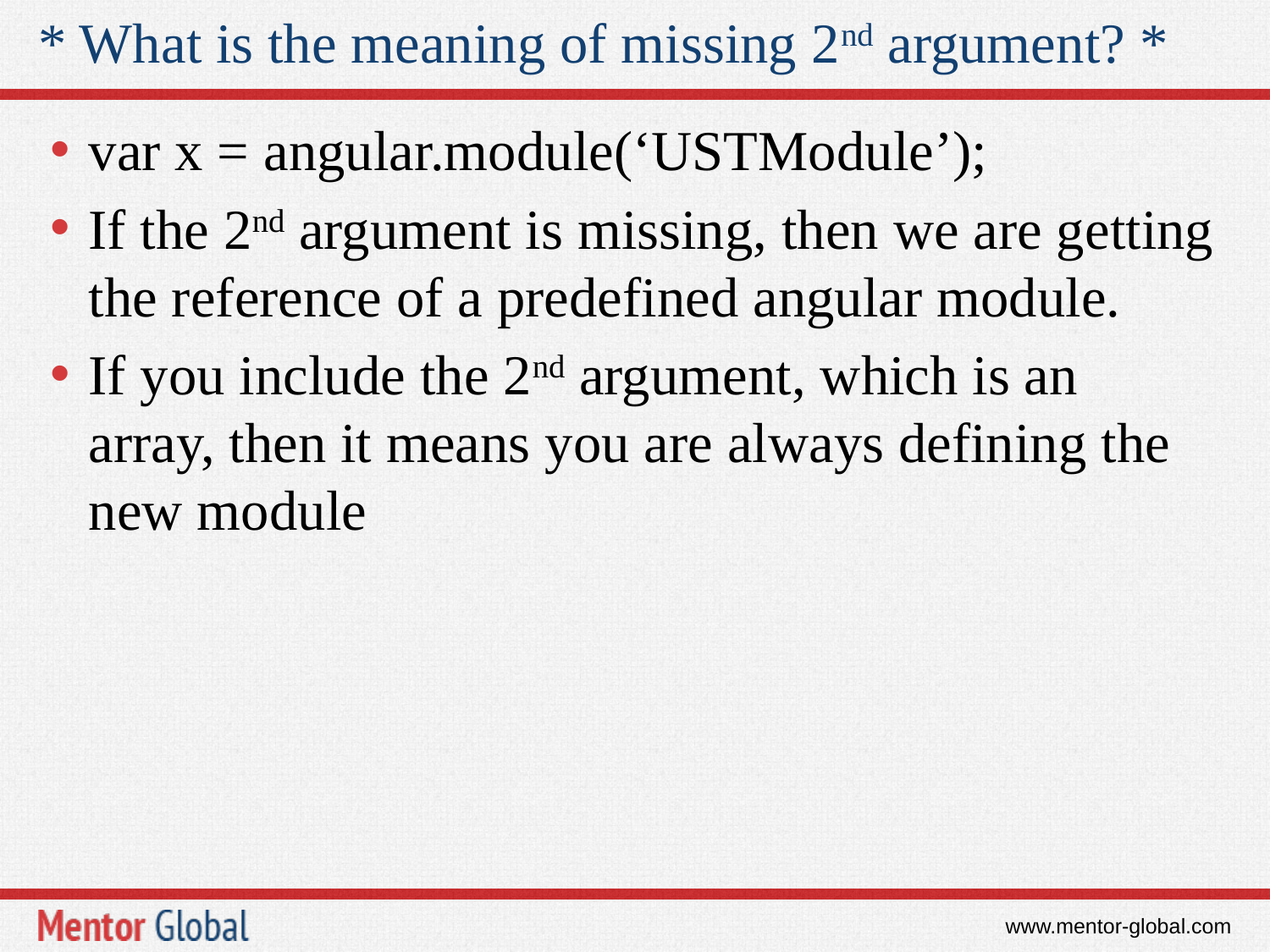

# * What is the meaning of missing 2nd argument? *
var x = angular.module(‘USTModule’);
If the 2nd argument is missing, then we are getting the reference of a predefined angular module.
If you include the 2nd argument, which is an array, then it means you are always defining the new module